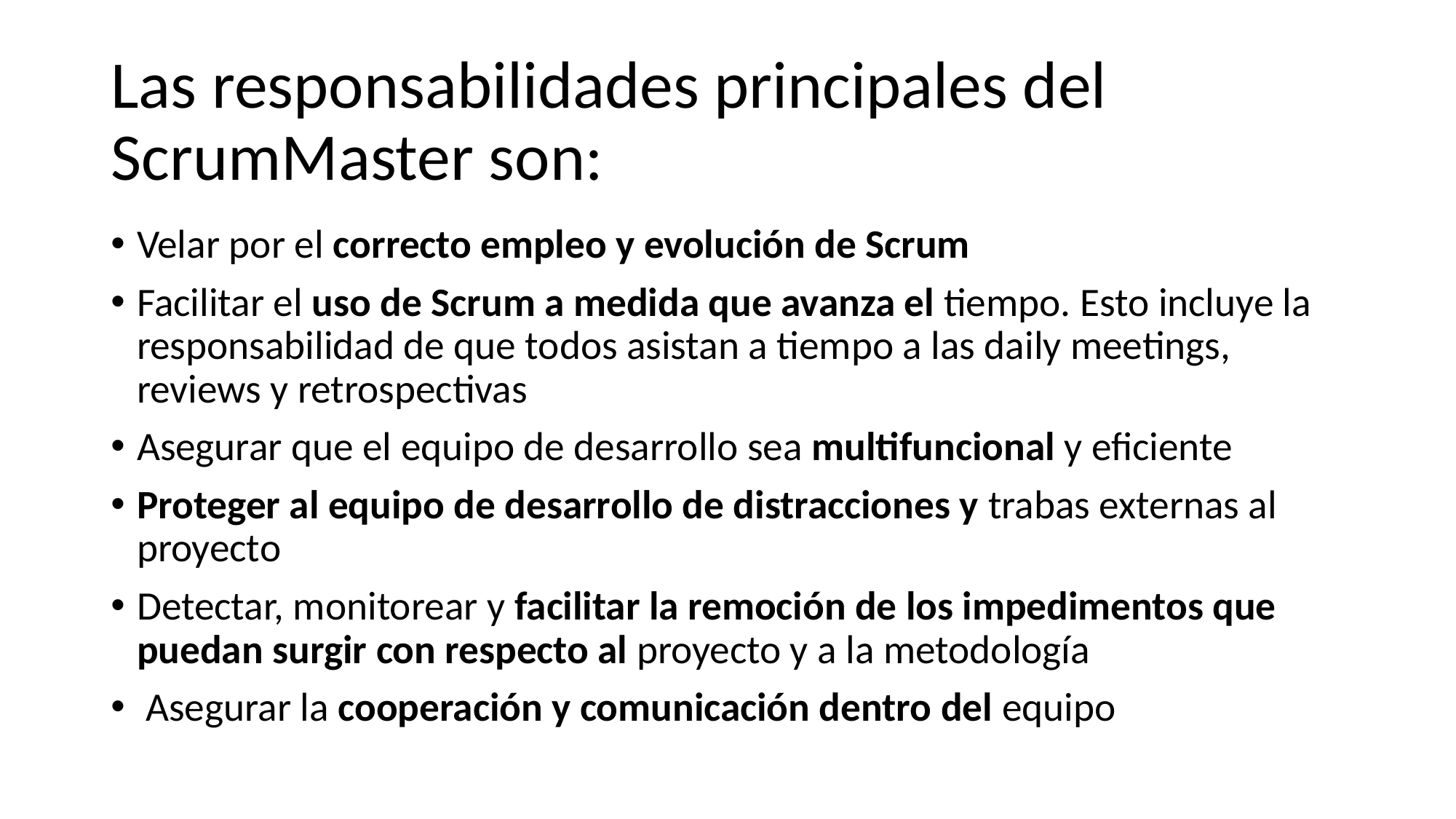

# Las responsabilidades principales del ScrumMaster son:
Velar por el correcto empleo y evolución de Scrum
Facilitar el uso de Scrum a medida que avanza el tiempo. Esto incluye la responsabilidad de que todos asistan a tiempo a las daily meetings, reviews y retrospectivas
Asegurar que el equipo de desarrollo sea multifuncional y eficiente
Proteger al equipo de desarrollo de distracciones y trabas externas al proyecto
Detectar, monitorear y facilitar la remoción de los impedimentos que puedan surgir con respecto al proyecto y a la metodología
 Asegurar la cooperación y comunicación dentro del equipo